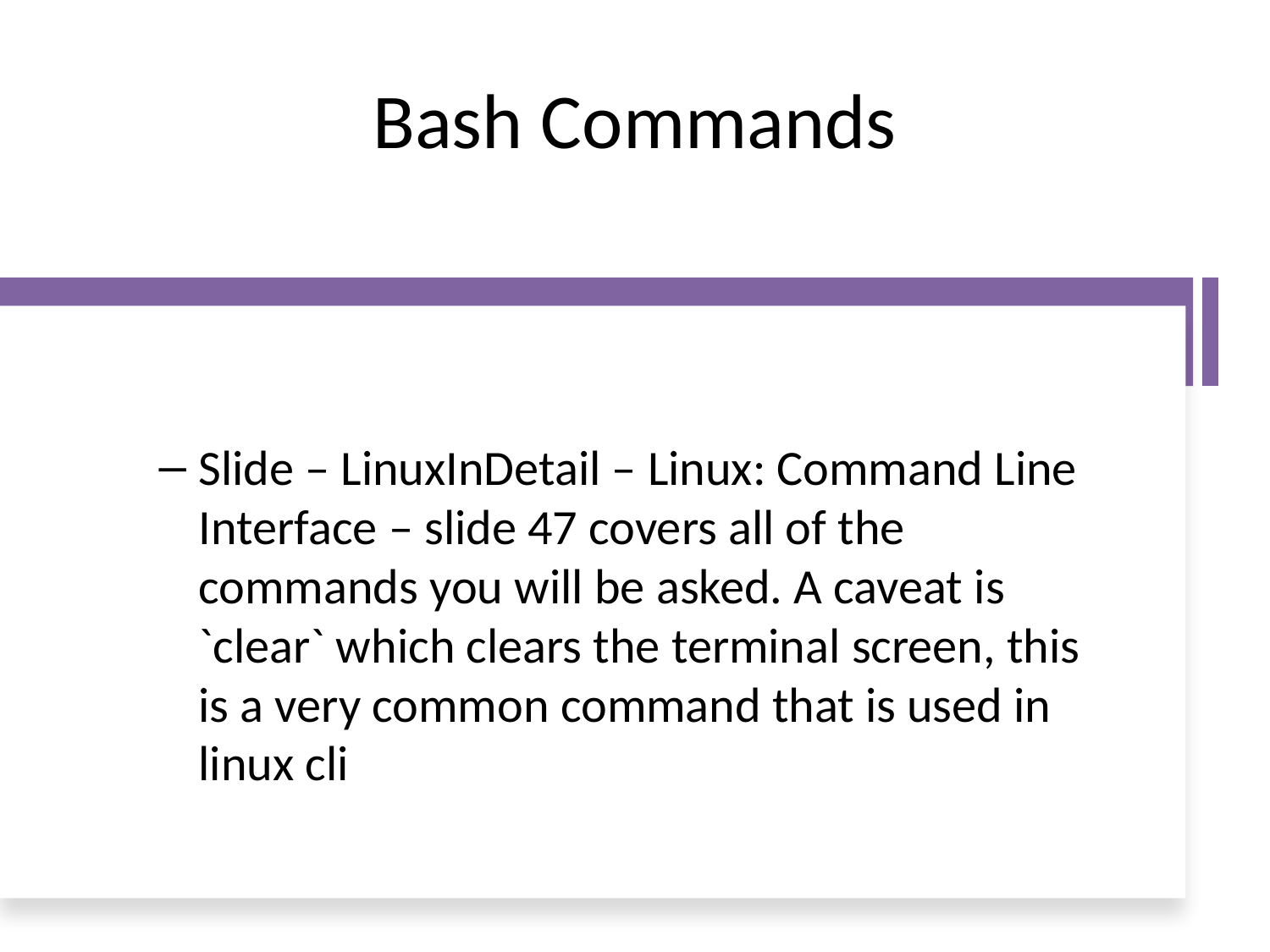

# Bash Commands

Slide – LinuxInDetail – Linux: Command Line Interface – slide 47 covers all of the commands you will be asked. A caveat is `clear` which clears the terminal screen, this is a very common command that is used in linux cli